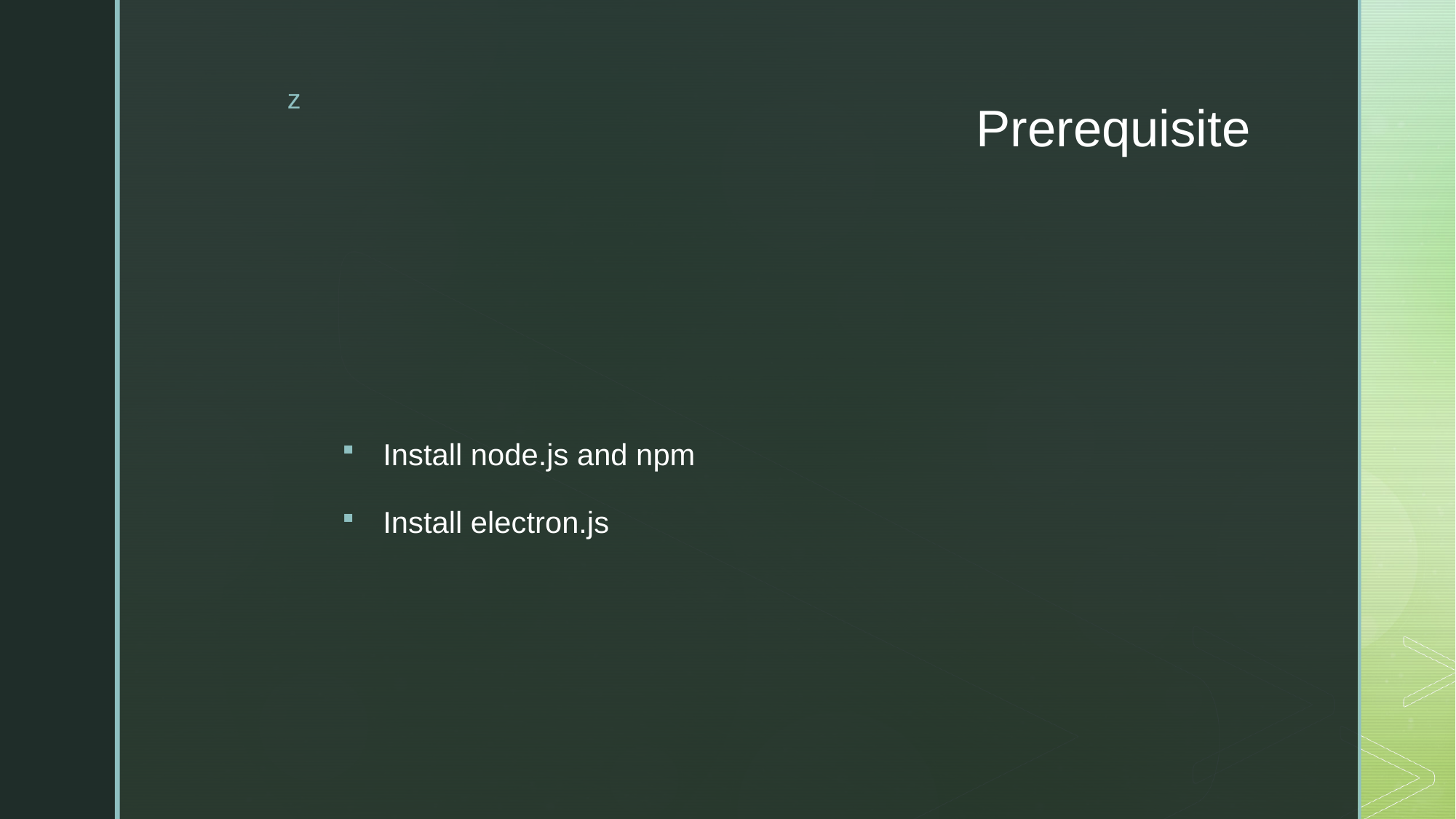

# Prerequisite
Install node.js and npm
Install electron.js